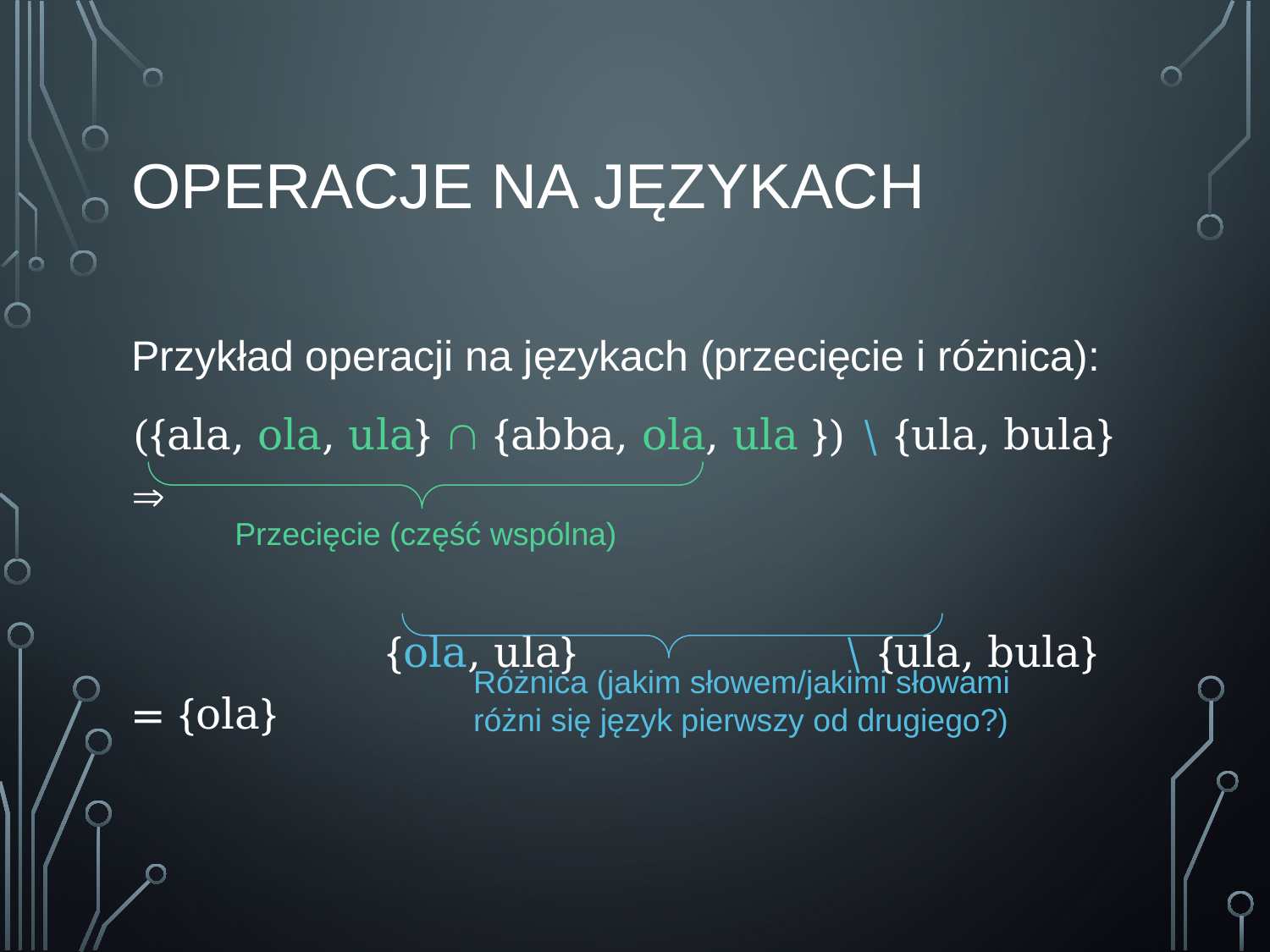

# Operacje na językach
Przykład operacji na językach (przecięcie i różnica):
({ala, ola, ula} ∩ {abba, ola, ula }) \ {ula, bula}  ⇒

		{ola, ula}                    \ {ula, bula} = {ola}

Przecięcie (część wspólna)

Różnica (jakim słowem/jakimi słowami
różni się język pierwszy od drugiego?)